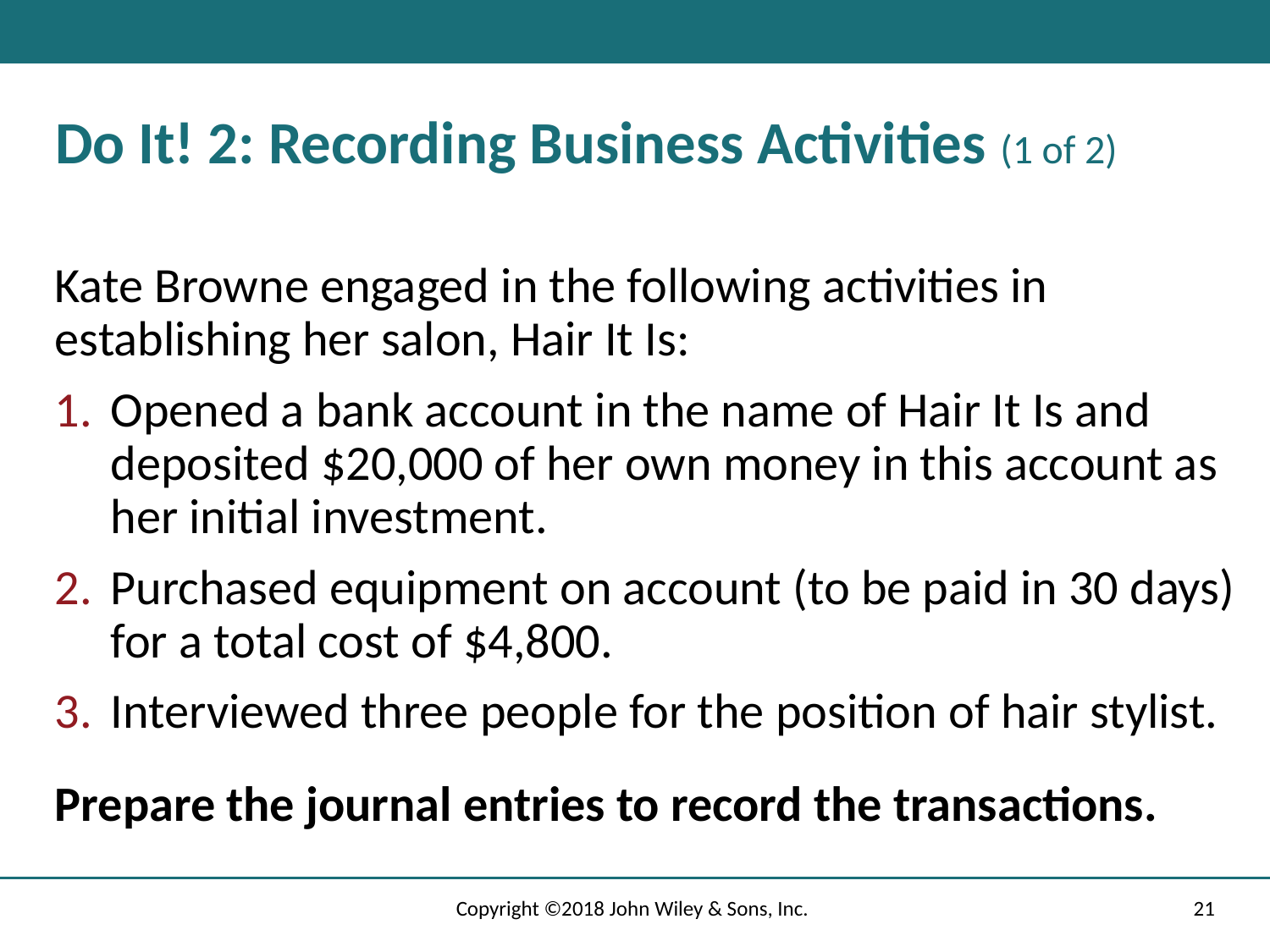

# Do It! 2: Recording Business Activities (1 of 2)
Kate Browne engaged in the following activities in establishing her salon, Hair It Is:
Opened a bank account in the name of Hair It Is and deposited $20,000 of her own money in this account as her initial investment.
Purchased equipment on account (to be paid in 30 days) for a total cost of $4,800.
Interviewed three people for the position of hair stylist.
Prepare the journal entries to record the transactions.
Copyright ©2018 John Wiley & Sons, Inc.
21